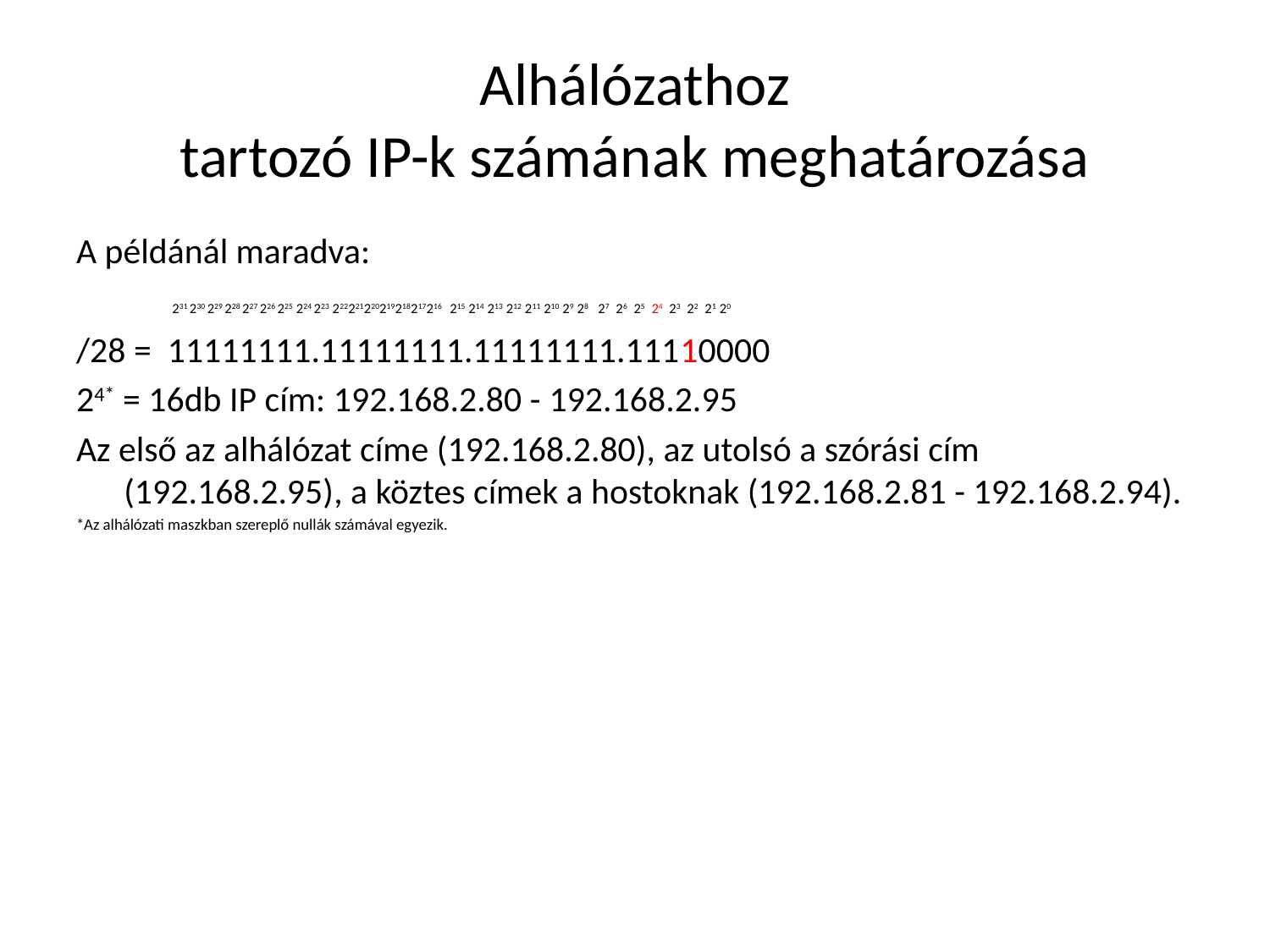

# Alhálózathoz tartozó IP-k számának meghatározása
A példánál maradva:
	      231 230 229 228 227 226 225 224 223 222221220219218217216    215 214 213 212 211 210 29 28     27  26  25  24  23  22  21 20
/28 =  11111111.11111111.11111111.11110000
24* = 16db IP cím: 192.168.2.80 - 192.168.2.95
Az első az alhálózat címe (192.168.2.80), az utolsó a szórási cím (192.168.2.95), a köztes címek a hostoknak (192.168.2.81 - 192.168.2.94).
*Az alhálózati maszkban szereplő nullák számával egyezik.